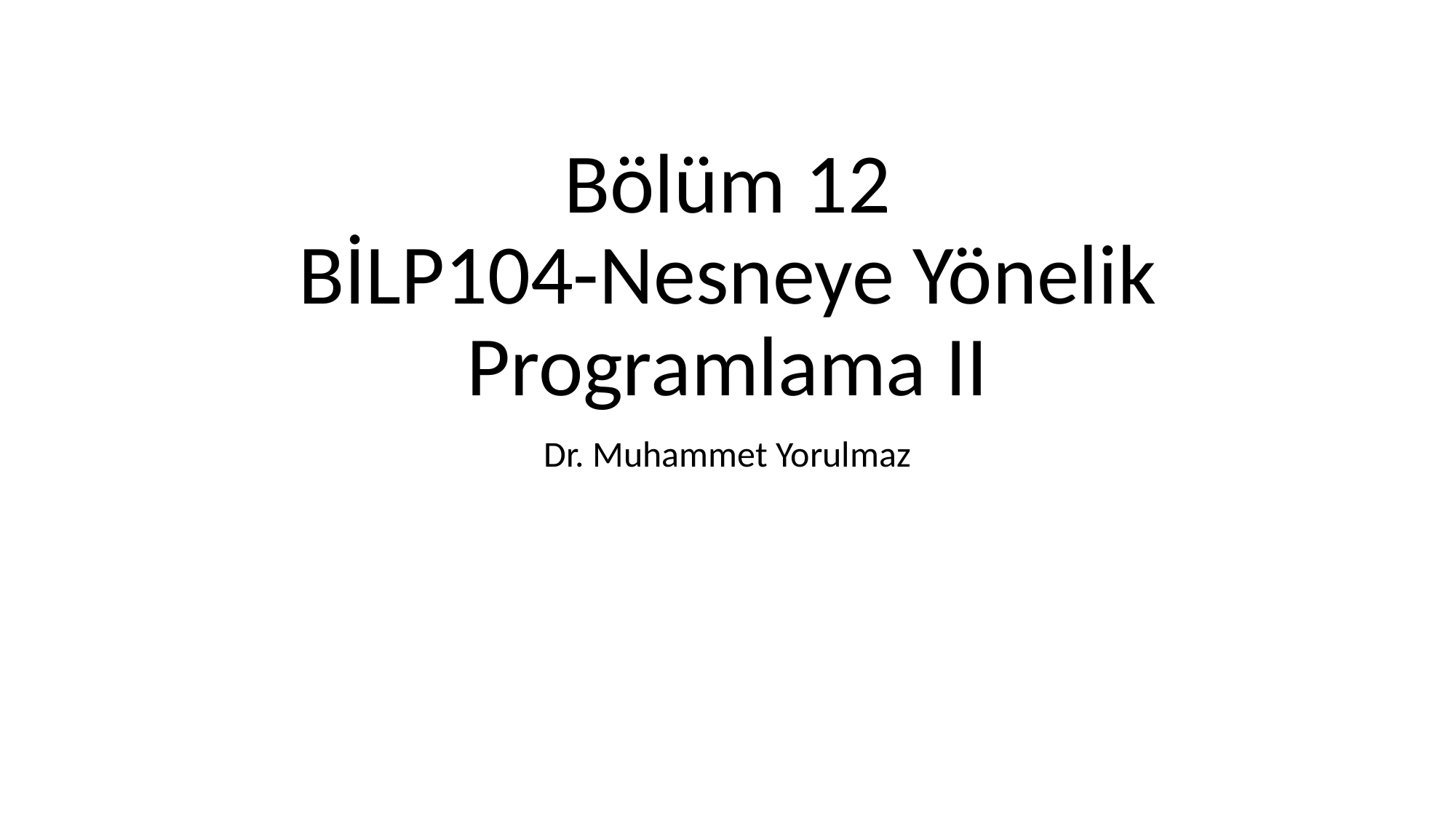

BİLP202
# Bölüm 12 BİLP104-Nesneye Yönelik Programlama II
Dr. Muhammet Yorulmaz